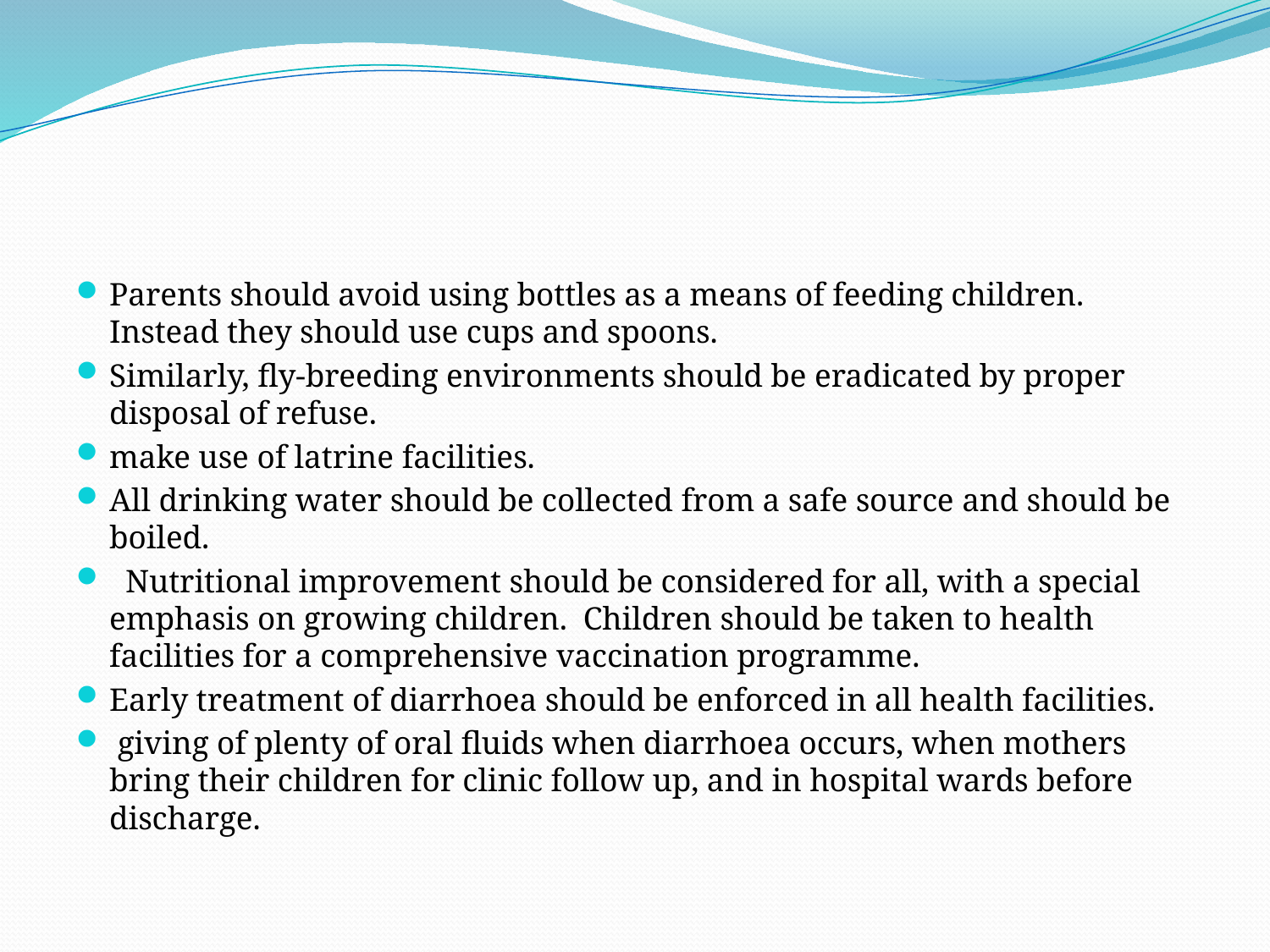

#
Parents should avoid using bottles as a means of feeding children.  Instead they should use cups and spoons.
Similarly, fly-breeding environments should be eradicated by proper disposal of refuse.
make use of latrine facilities.
All drinking water should be collected from a safe source and should be boiled.
  Nutritional improvement should be considered for all, with a special emphasis on growing children.  Children should be taken to health facilities for a comprehensive vaccination programme.
Early treatment of diarrhoea should be enforced in all health facilities.
 giving of plenty of oral fluids when diarrhoea occurs, when mothers bring their children for clinic follow up, and in hospital wards before discharge.